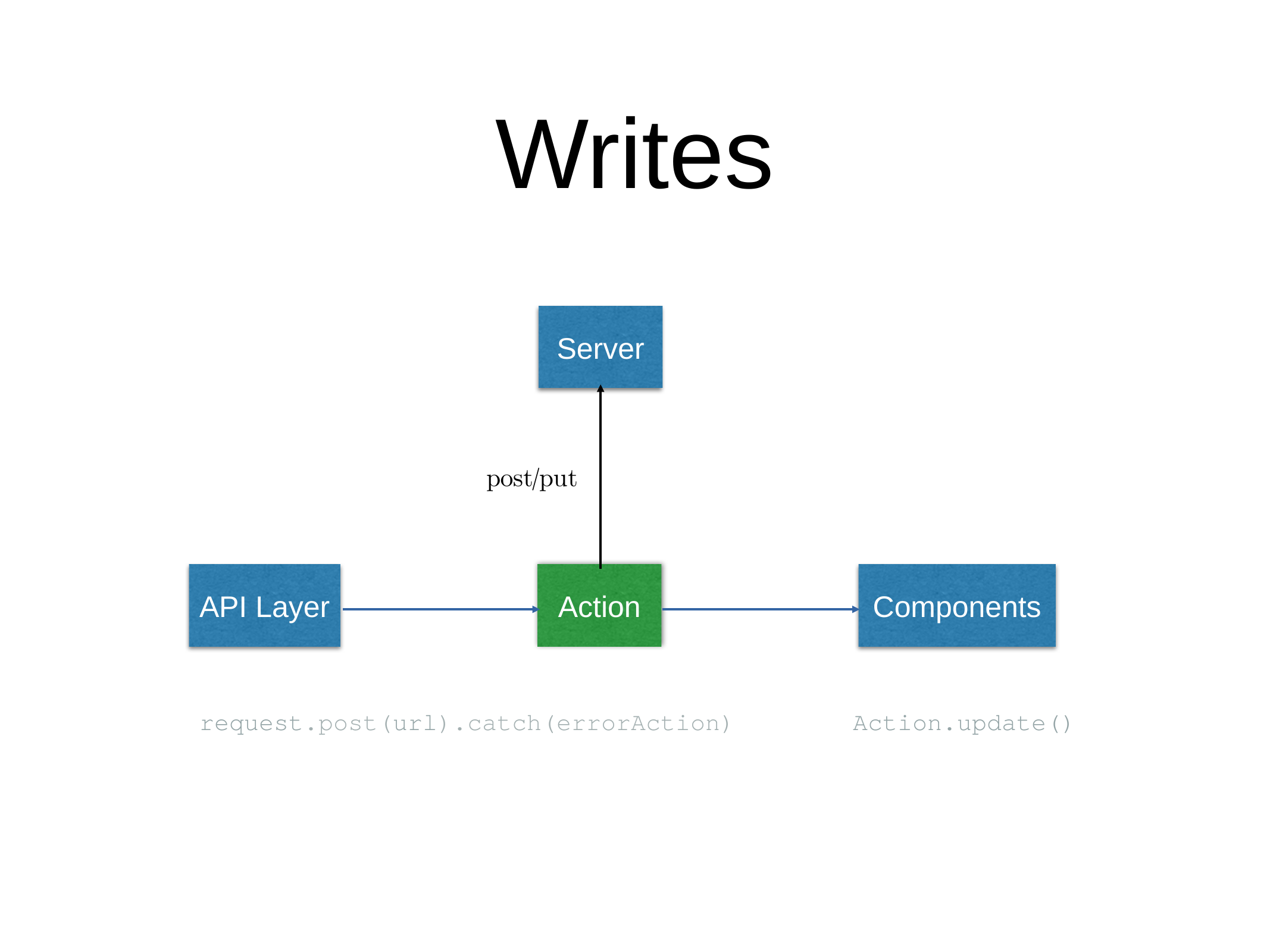

# Writes
Server

post/put
API Layer
Action
Components

request.post(url).catch(errorAction)
Action.update()